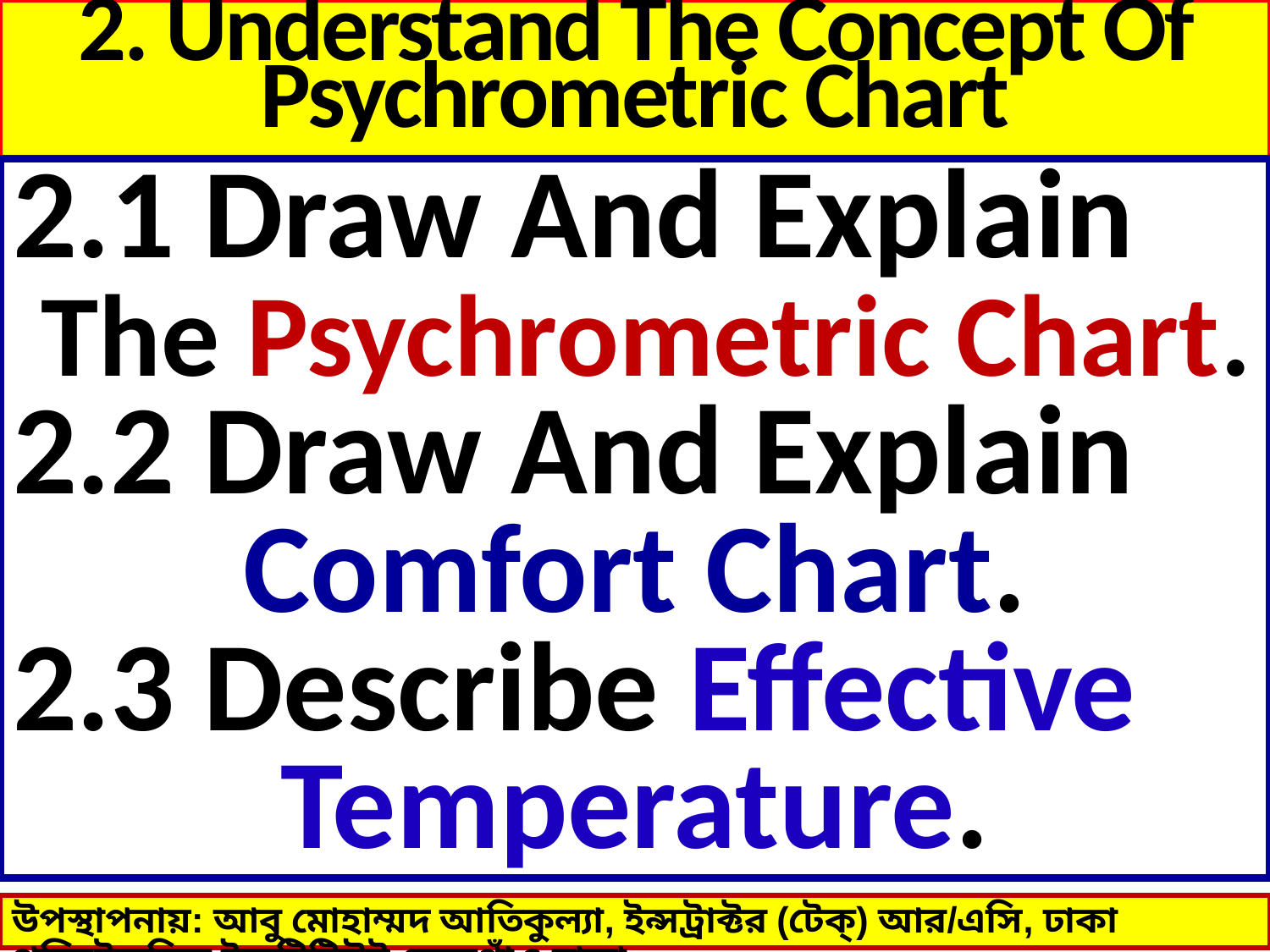

# 2. Understand The Concept Of Psychrometric Chart
2.1 Draw And Explain
 The Psychrometric Chart.
2.2 Draw And Explain
 Comfort Chart.
2.3 Describe Effective
 Temperature.
উপস্থাপনায়: আবু মোহাম্মদ আতিকুল্যা, ইন্সট্রাক্টর (টেক্) আর/এসি, ঢাকা পলিটেকনিক ইন্সটিটিউট,তেজগাঁও,ঢাকা